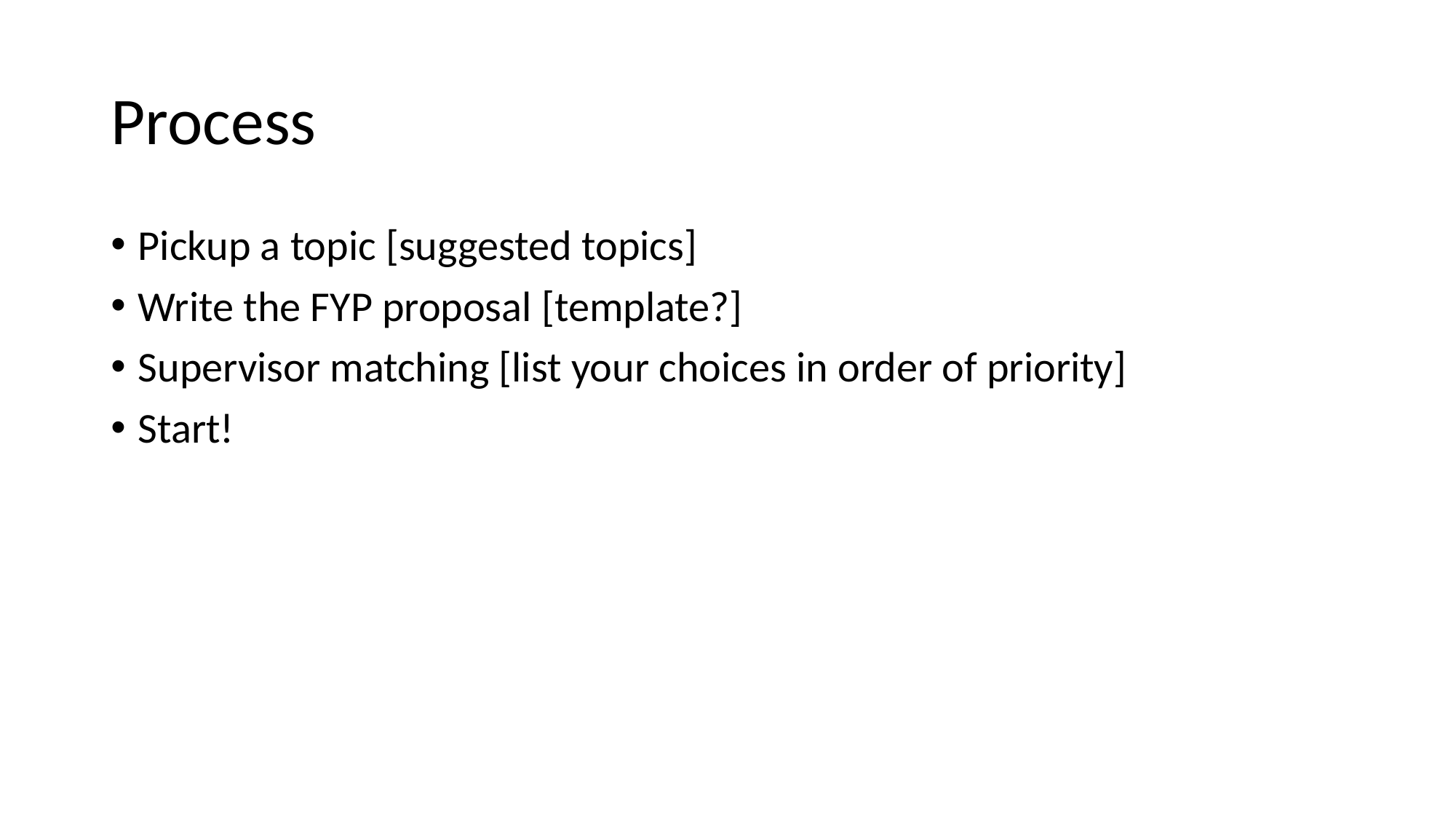

# Process
Pickup a topic [suggested topics]
Write the FYP proposal [template?]
Supervisor matching [list your choices in order of priority]
Start!